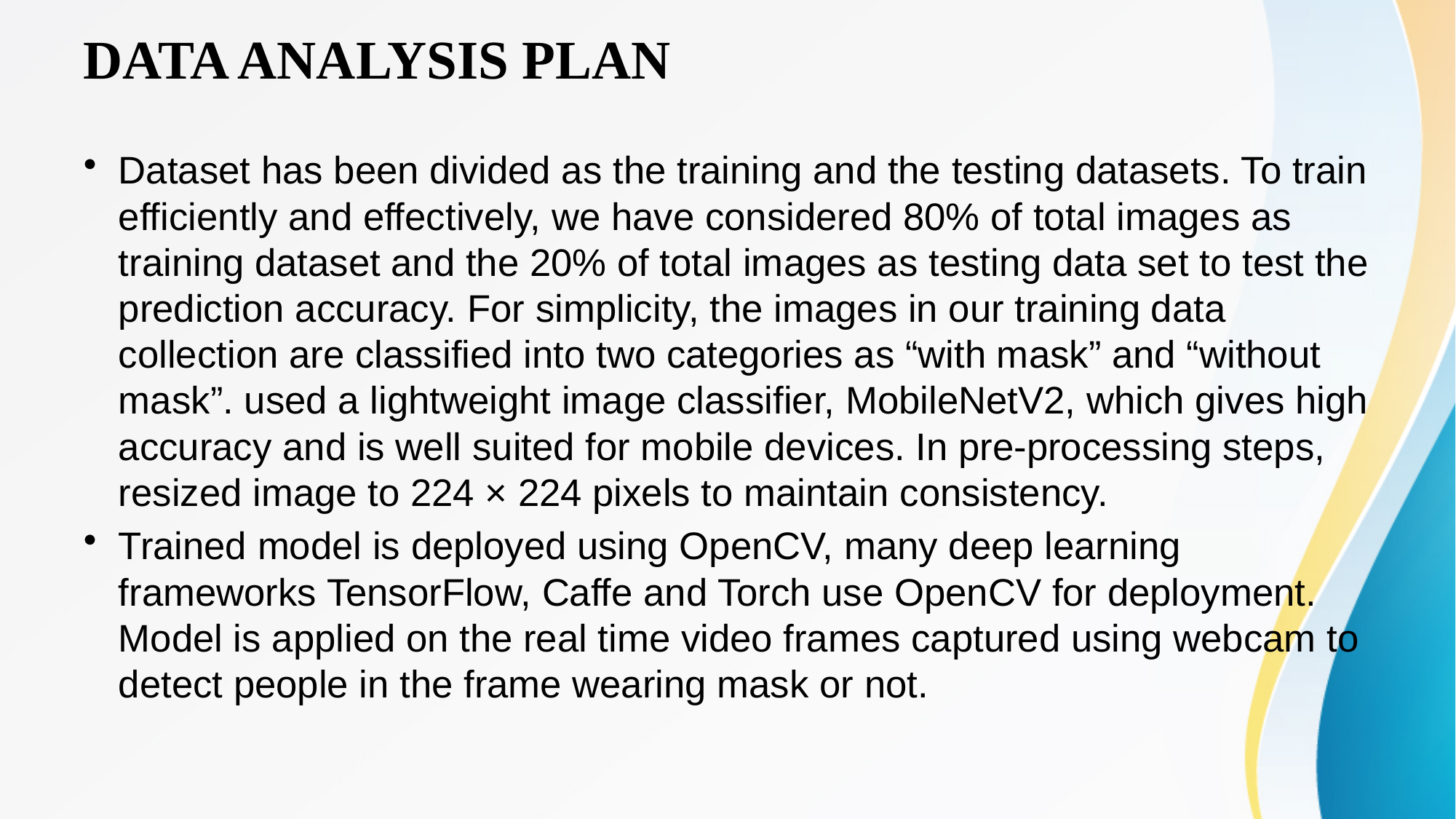

# DATA ANALYSIS PLAN
Dataset has been divided as the training and the testing datasets. To train efficiently and effectively, we have considered 80% of total images as training dataset and the 20% of total images as testing data set to test the prediction accuracy. For simplicity, the images in our training data collection are classified into two categories as “with mask” and “without mask”. used a lightweight image classifier, MobileNetV2, which gives high accuracy and is well suited for mobile devices. In pre-processing steps, resized image to 224 × 224 pixels to maintain consistency.
Trained model is deployed using OpenCV, many deep learning frameworks TensorFlow, Caffe and Torch use OpenCV for deployment. Model is applied on the real time video frames captured using webcam to detect people in the frame wearing mask or not.